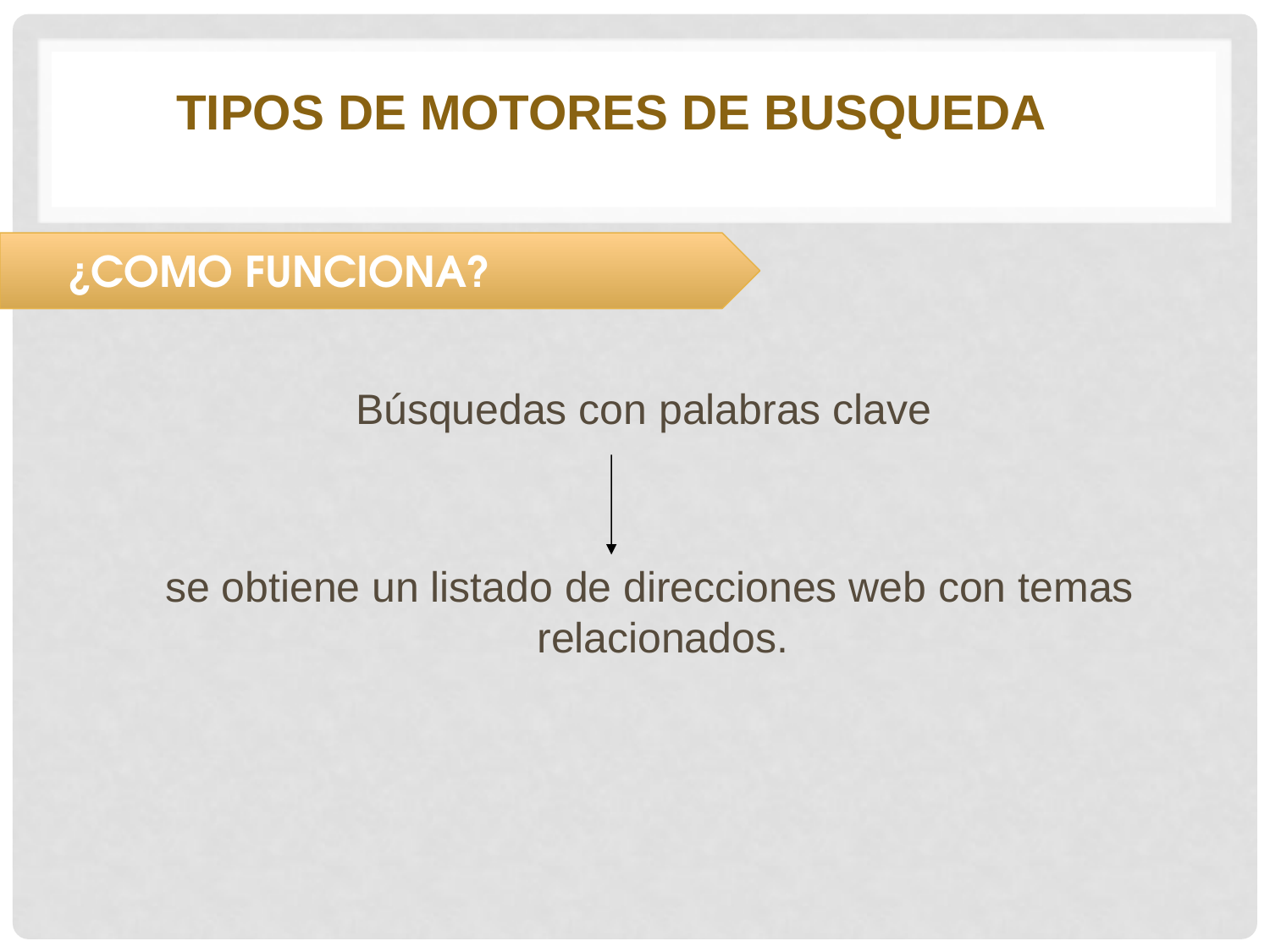

TIPOS DE MOTORES DE BUSQUEDA

¿COMO FUNCIONA?
Búsquedas con palabras clave

 se obtiene un listado de direcciones web con temas relacionados.